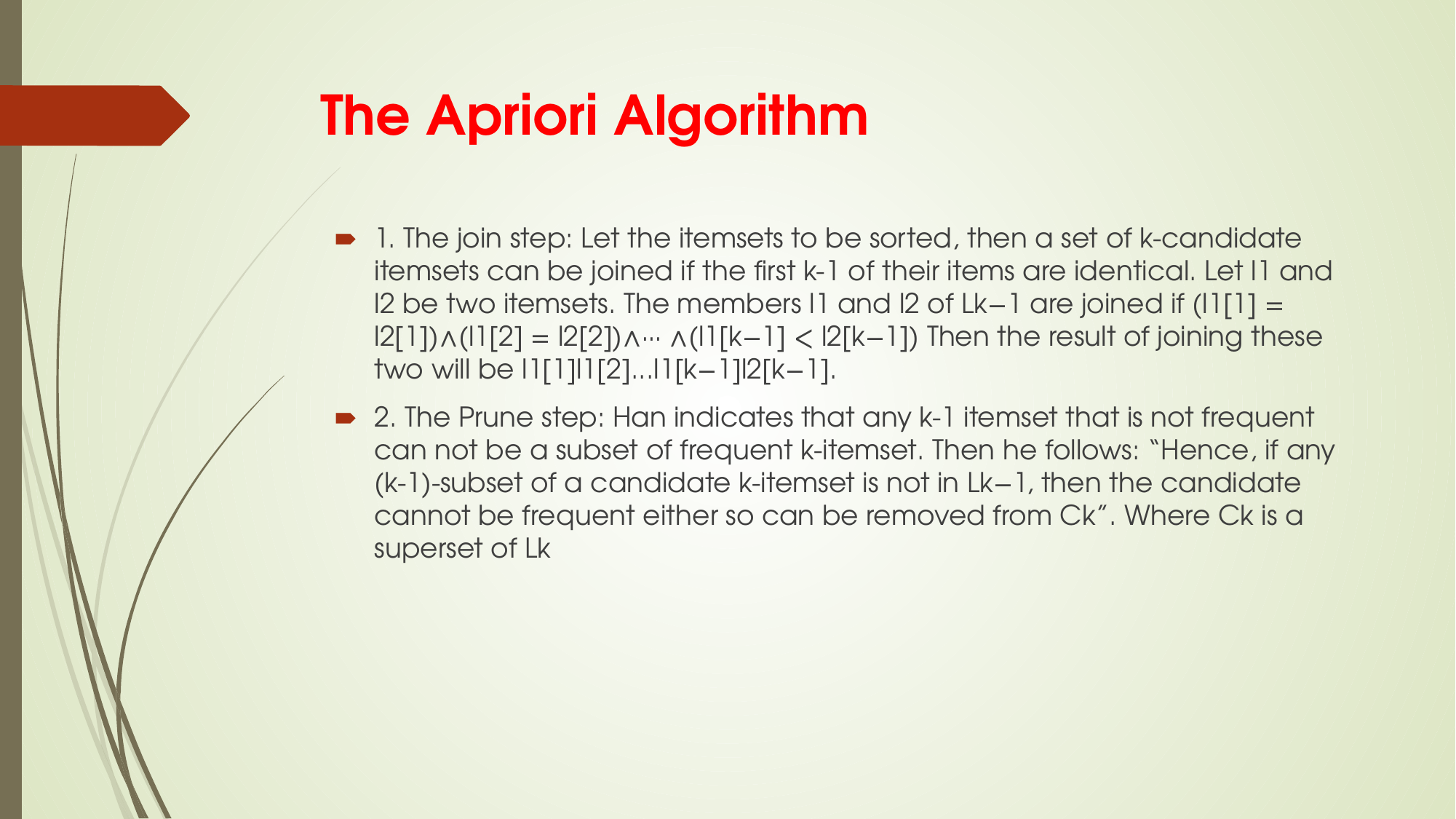

# The Apriori Algorithm
1. The join step: Let the itemsets to be sorted, then a set of k-candidate itemsets can be joined if the first k-1 of their items are identical. Let l1 and l2 be two itemsets. The members l1 and l2 of Lk−1 are joined if (l1[1] = l2[1])∧(l1[2] = l2[2])∧··· ∧(l1[k−1] < l2[k−1]) Then the result of joining these two will be l1[1]l1[2]...l1[k−1]l2[k−1].
2. The Prune step: Han indicates that any k-1 itemset that is not frequent can not be a subset of frequent k-itemset. Then he follows: “Hence, if any (k-1)-subset of a candidate k-itemset is not in Lk−1, then the candidate cannot be frequent either so can be removed from Ck”. Where Ck is a superset of Lk